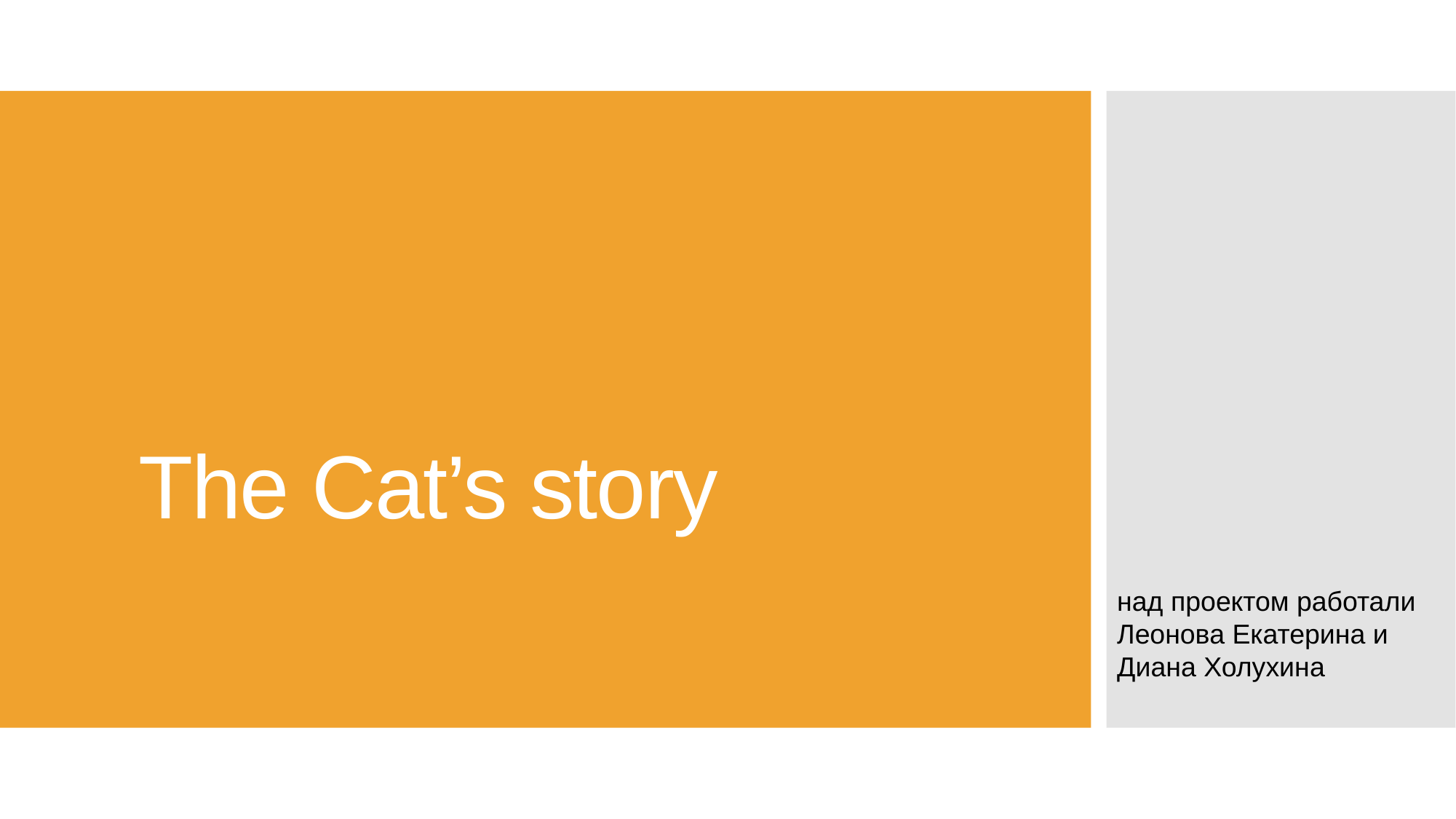

The Cat’s story
над проектом работали Леонова Екатерина и Диана Холухина